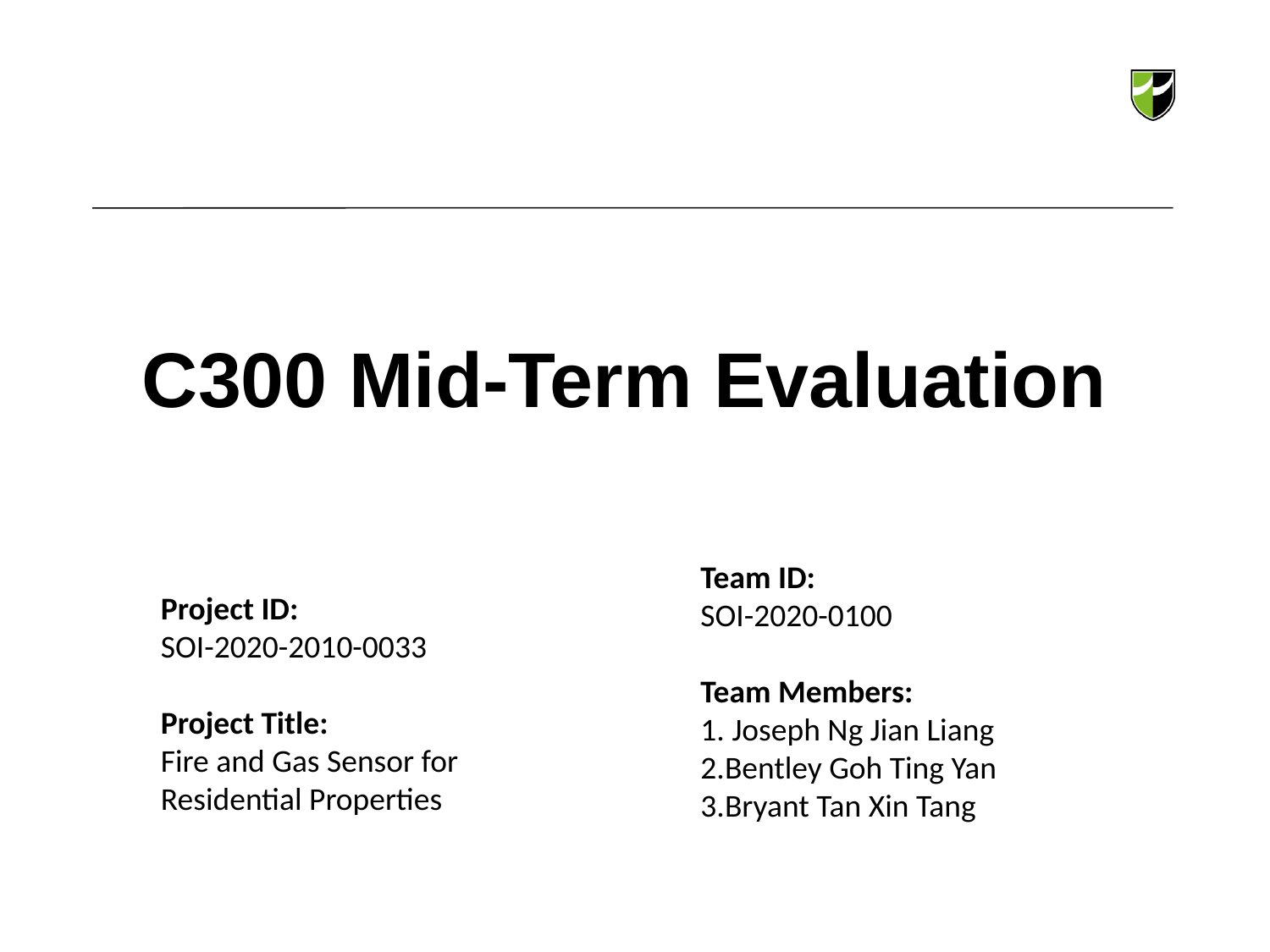

# C300 Mid-Term Evaluation
Team ID:
SOI-2020-0100

Team Members:
1. Joseph Ng Jian Liang
2.Bentley Goh Ting Yan
3.Bryant Tan Xin Tang
Project ID:
SOI-2020-2010-0033

Project Title:
Fire and Gas Sensor for Residential Properties